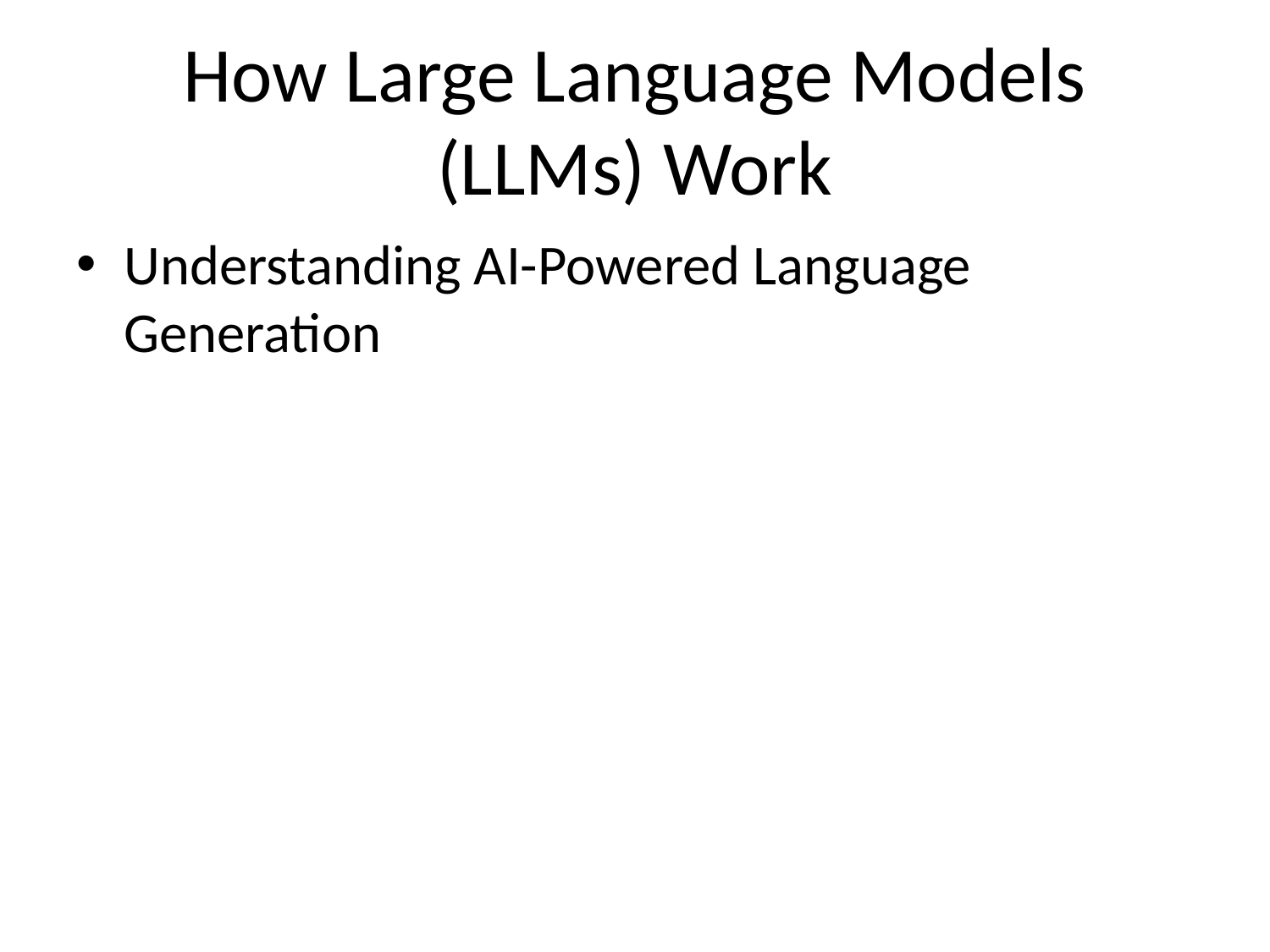

# How Large Language Models (LLMs) Work
Understanding AI-Powered Language Generation